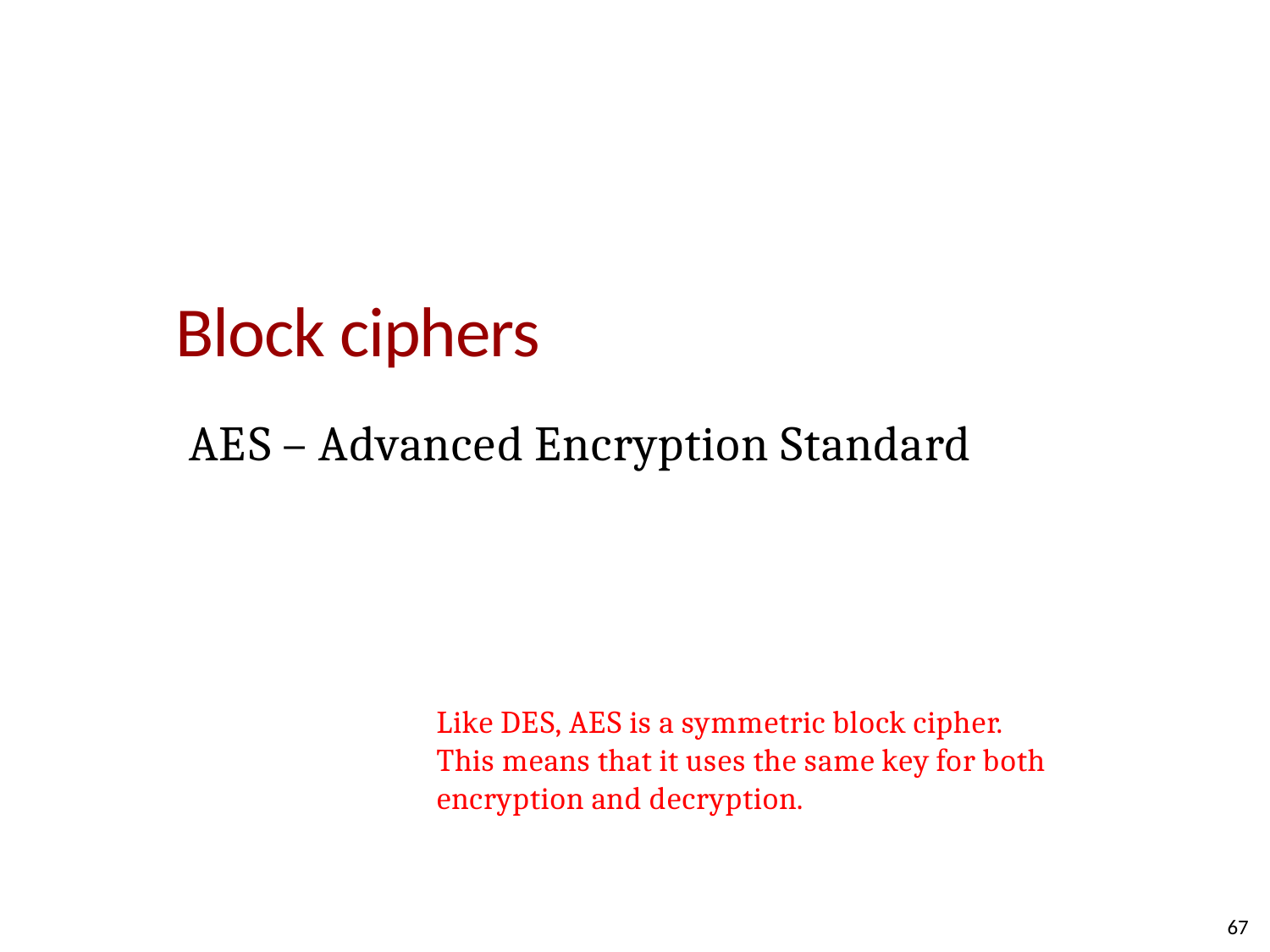

# Block ciphers
AES – Advanced Encryption Standard
Like DES, AES is a symmetric block cipher. This means that it uses the same key for both encryption and decryption.
67